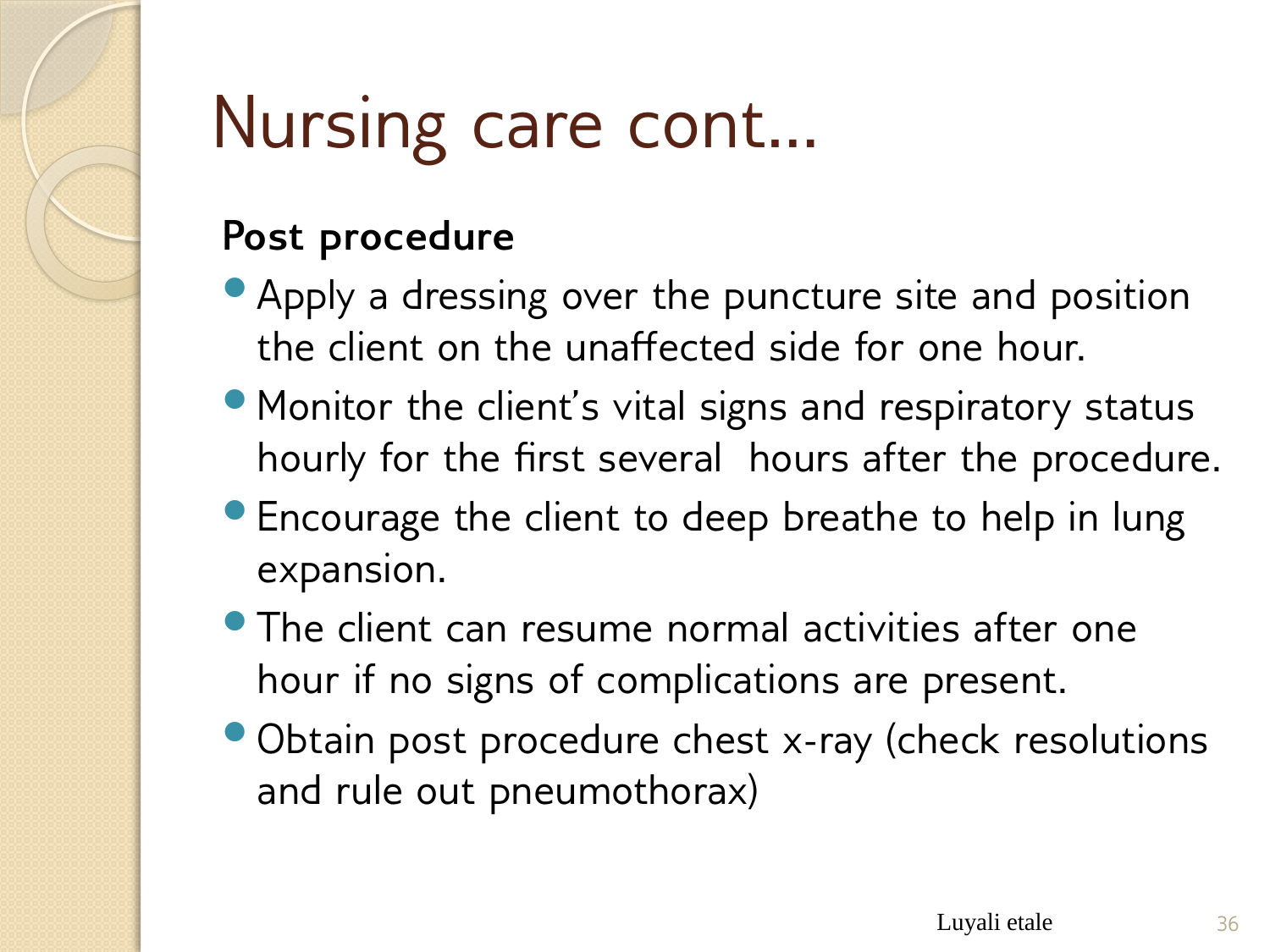

# Nursing care cont…
Post procedure
Apply a dressing over the puncture site and position the client on the unaffected side for one hour.
Monitor the client’s vital signs and respiratory status hourly for the first several  hours after the procedure.
Encourage the client to deep breathe to help in lung expansion.
The client can resume normal activities after one hour if no signs of complications are present.
Obtain post procedure chest x-ray (check resolutions and rule out pneumothorax)
Luyali etale
36